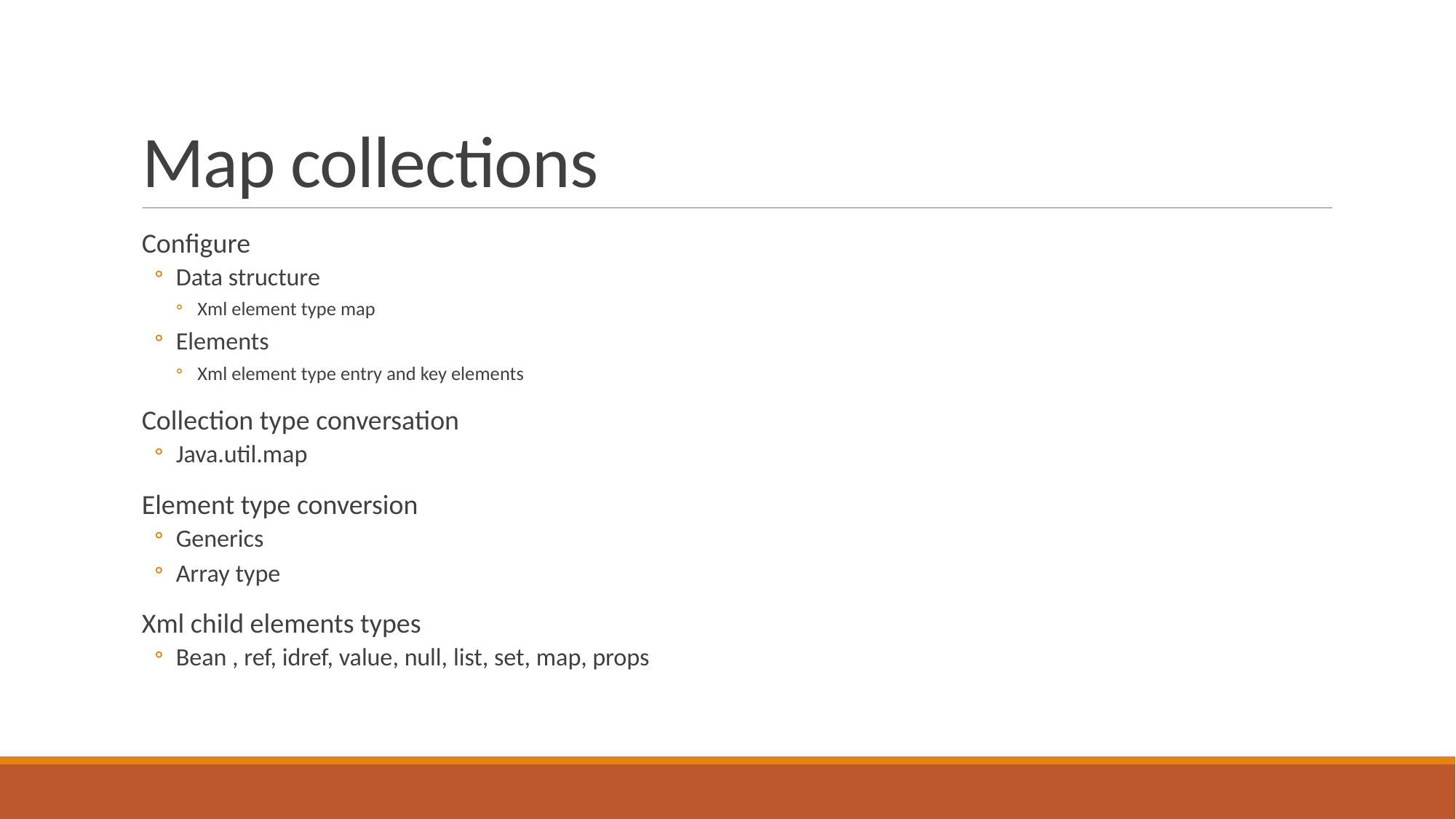

# Map collections
Configure
Data structure
Xml element type map
Elements
Xml element type entry and key elements
Collection type conversation
Java.util.map
Element type conversion
Generics
Array type
Xml child elements types
Bean , ref, idref, value, null, list, set, map, props